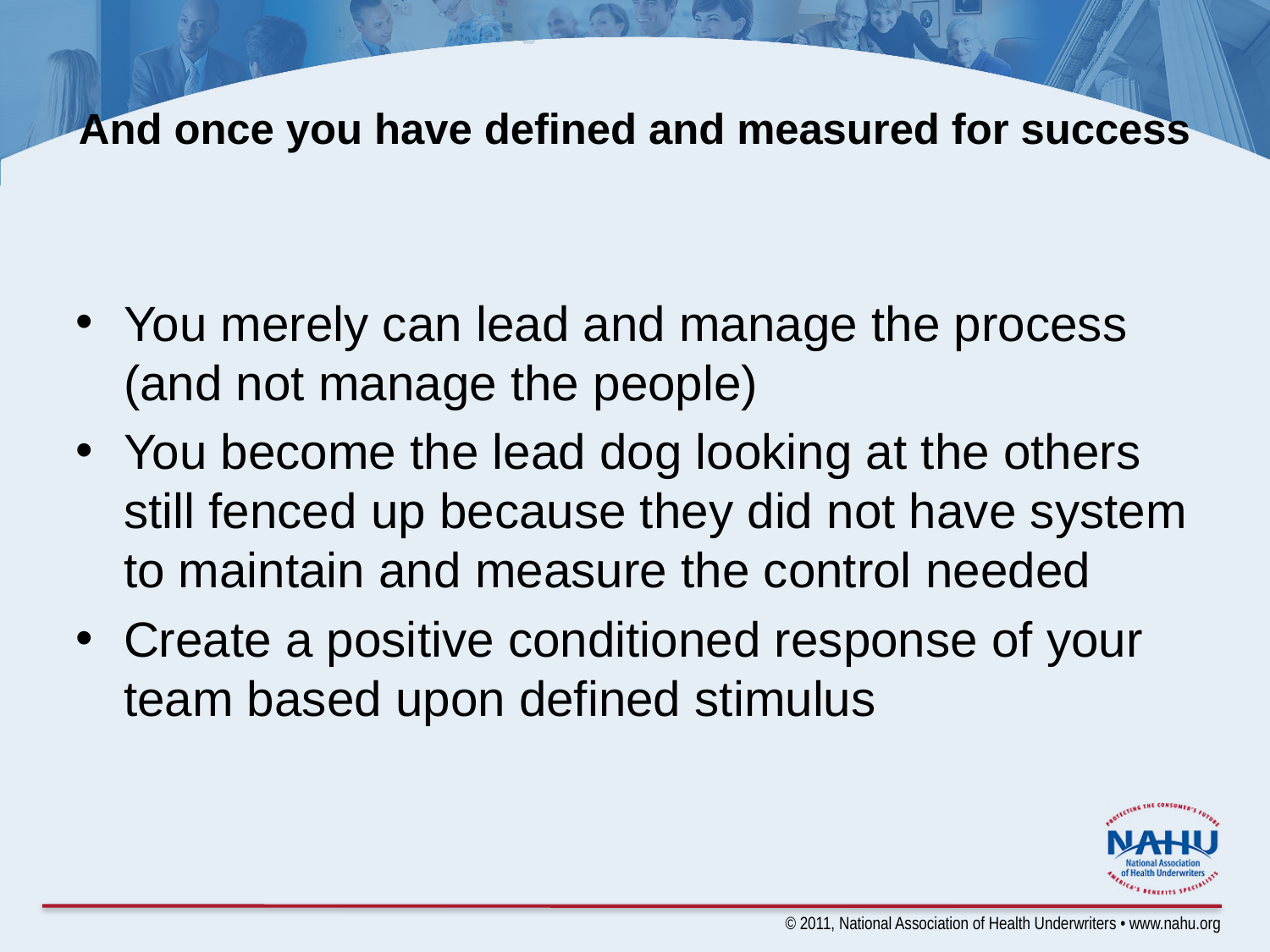

# And once you have defined and measured for success
You merely can lead and manage the process (and not manage the people)
You become the lead dog looking at the others still fenced up because they did not have system to maintain and measure the control needed
Create a positive conditioned response of your team based upon defined stimulus